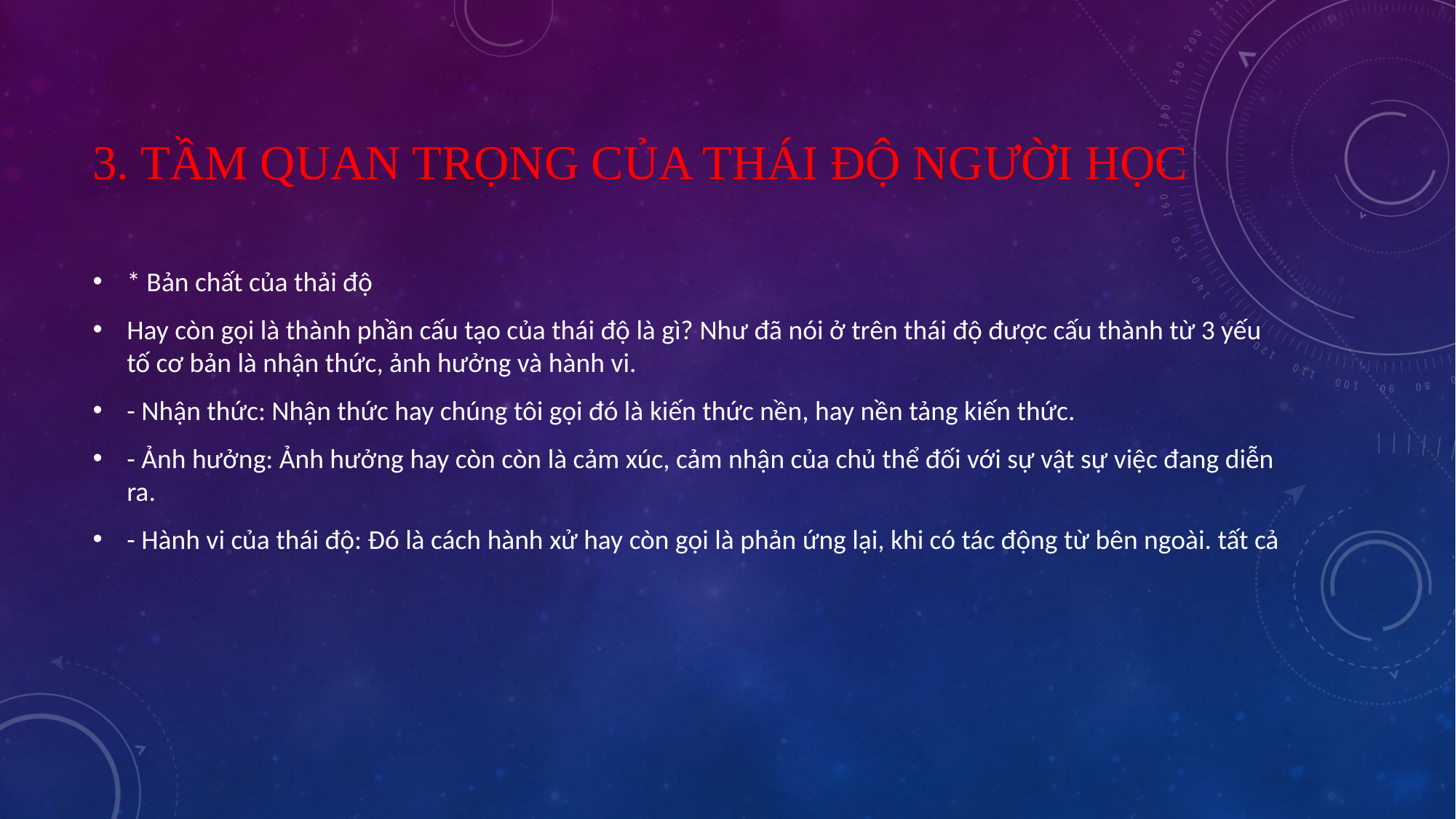

# 3. tầm quan trọng của thái độ người học
* Bản chất của thải độ
Hay còn gọi là thành phần cấu tạo của thái độ là gì? Như đã nói ở trên thái độ được cấu thành từ 3 yếu tố cơ bản là nhận thức, ảnh hưởng và hành vi.
- Nhận thức: Nhận thức hay chúng tôi gọi đó là kiến thức nền, hay nền tảng kiến thức.
- Ảnh hưởng: Ảnh hưởng hay còn còn là cảm xúc, cảm nhận của chủ thể đối với sự vật sự việc đang diễn ra.
- Hành vi của thái độ: Đó là cách hành xử hay còn gọi là phản ứng lại, khi có tác động từ bên ngoài. tất cả